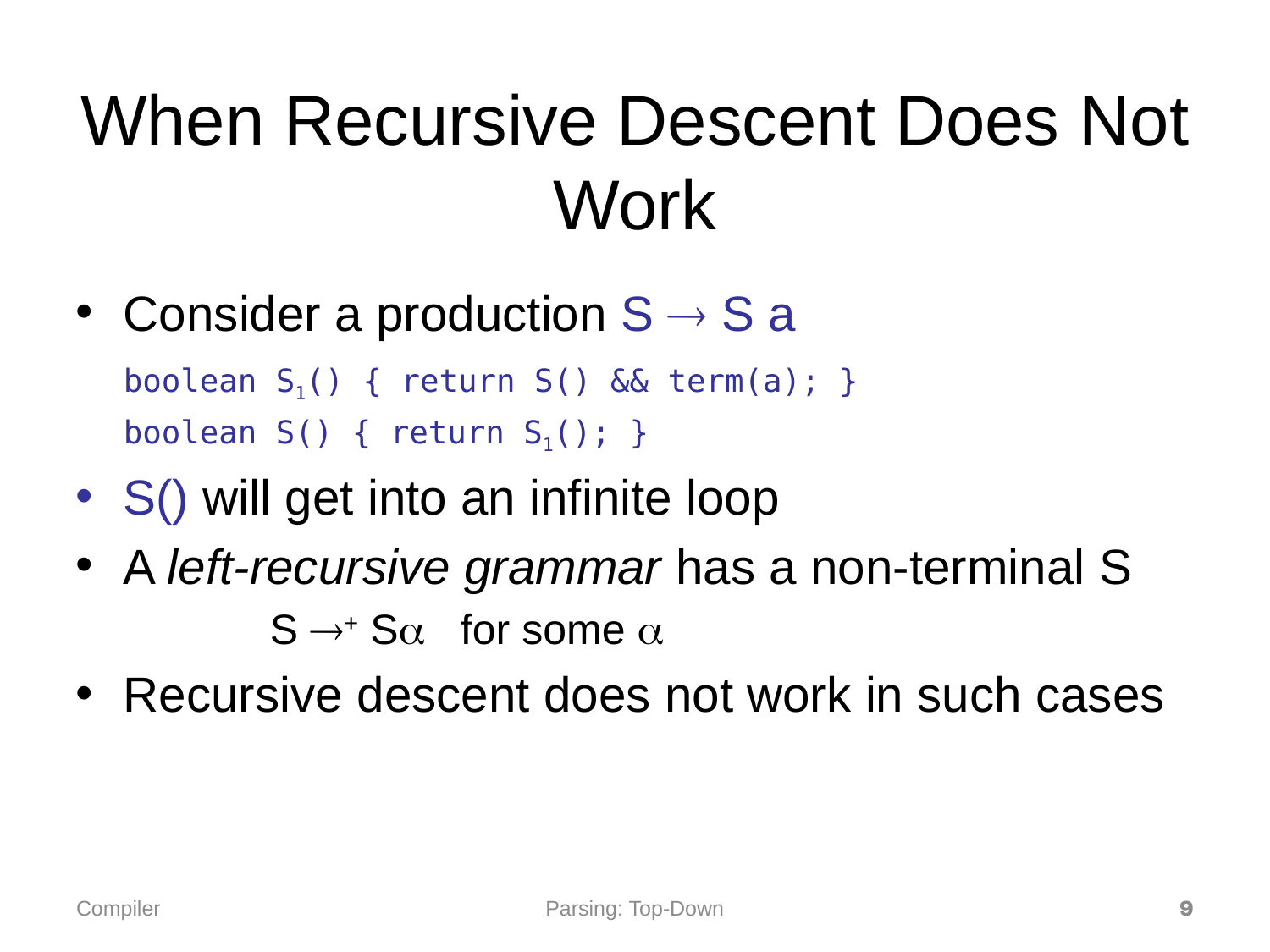

# When Recursive Descent Does Not Work
Consider a production S → S a
	boolean S1() { return S() && term(a); }
	boolean S() { return S1(); }
S() will get into an infinite loop
A left-recursive grammar has a non-terminal S
           S →+ Sα   for some α
Recursive descent does not work in such cases
Parsing: Top-Down
9
Compiler